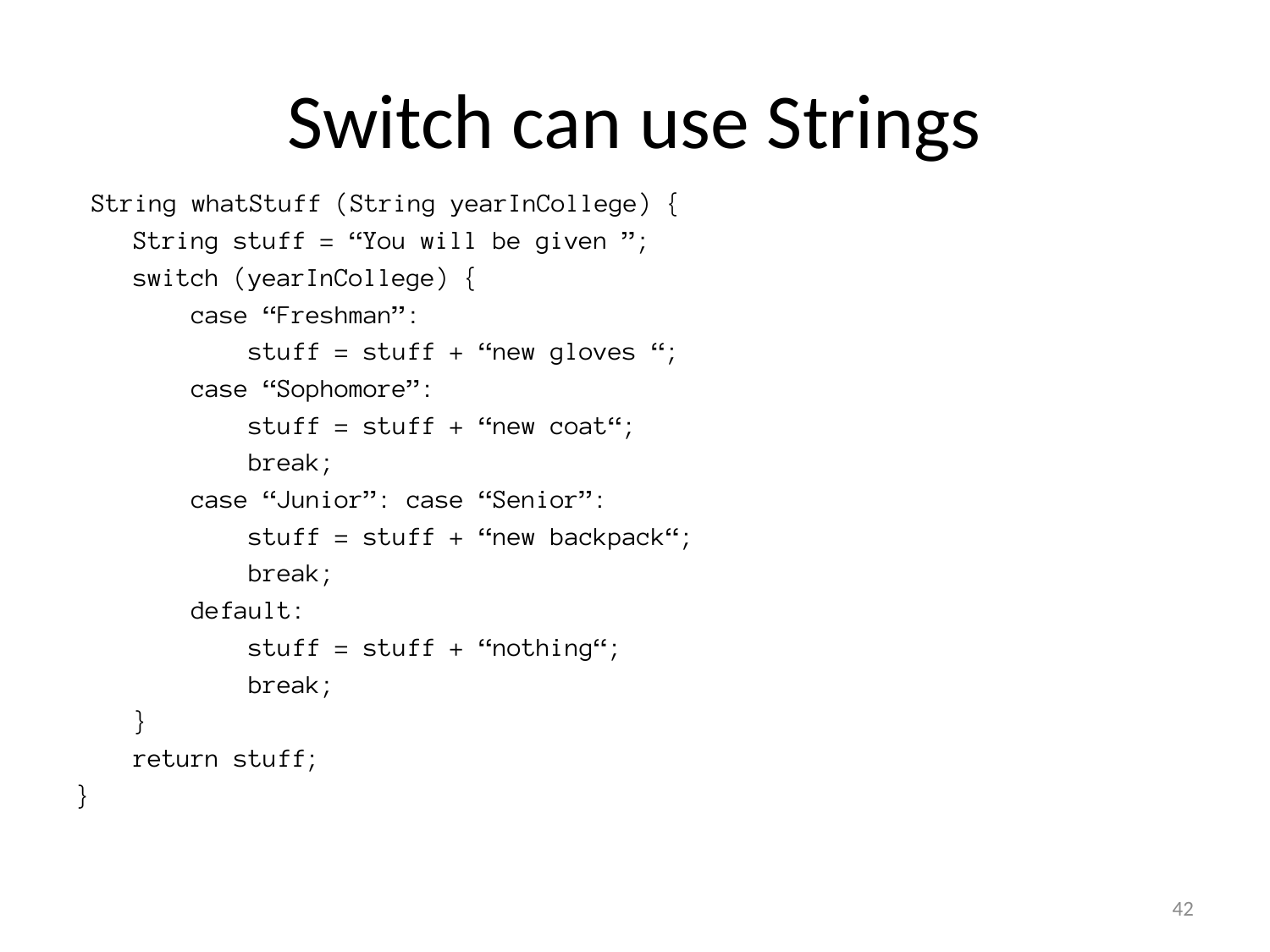

# Switch can use Strings
 String whatStuff (String yearInCollege) {
    String stuff = “You will be given ”;
    switch (yearInCollege) {
        case “Freshman”:
            stuff = stuff + “new gloves “;
        case “Sophomore”:
            stuff = stuff + “new coat“;
            break;
        case “Junior”: case “Senior”:
            stuff = stuff + “new backpack“;
            break;
        default:
            stuff = stuff + “nothing“;
            break;
    }
    return stuff;
}
42